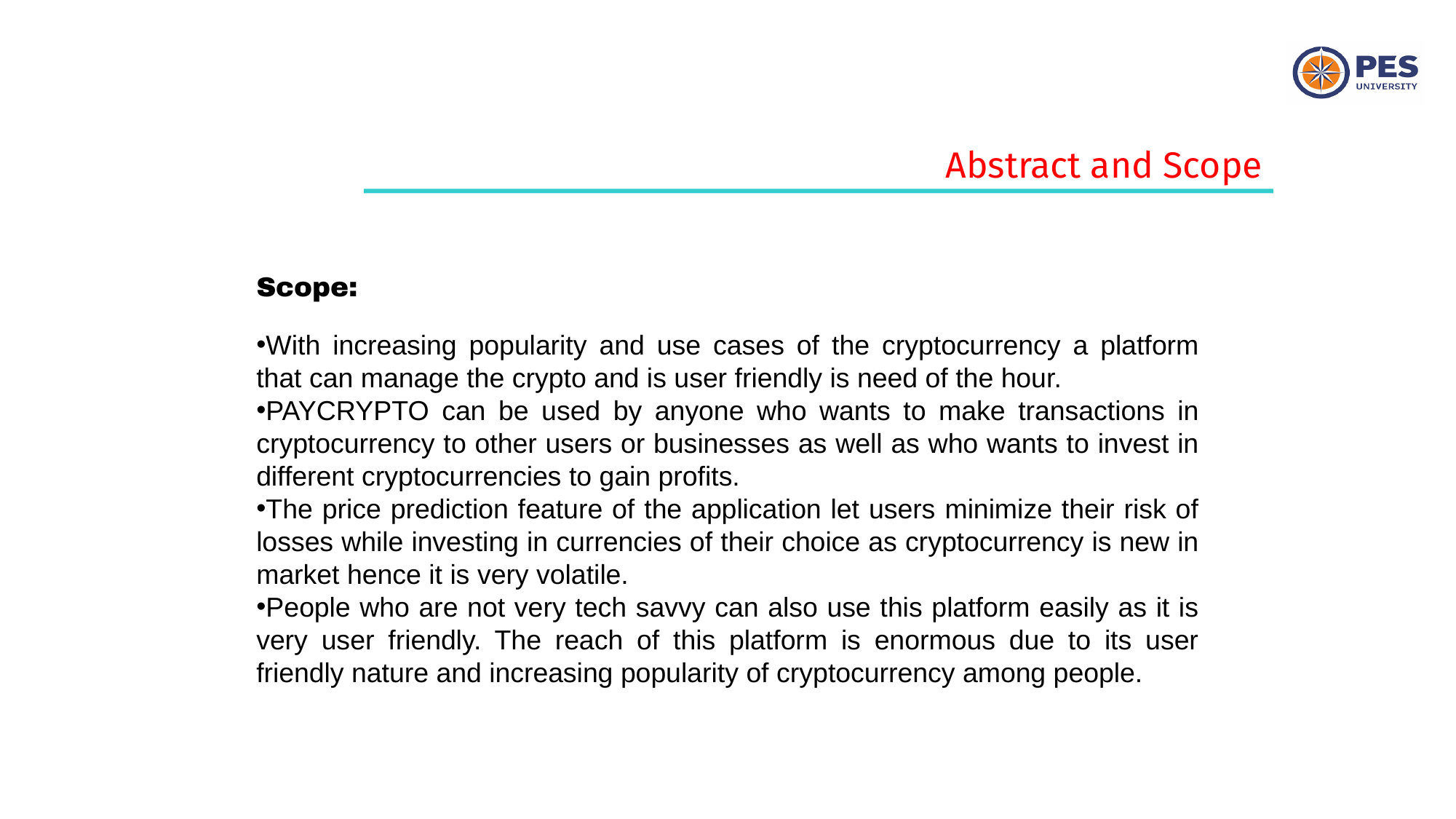

Abstract and Scope

Scope:

With increasing popularity and use cases of the cryptocurrency a platform that can manage the crypto and is user friendly is need of the hour.
PAYCRYPTO can be used by anyone who wants to make transactions in cryptocurrency to other users or businesses as well as who wants to invest in different cryptocurrencies to gain profits.
The price prediction feature of the application let users minimize their risk of losses while investing in currencies of their choice as cryptocurrency is new in market hence it is very volatile.
People who are not very tech savvy can also use this platform easily as it is very user friendly. The reach of this platform is enormous due to its user friendly nature and increasing popularity of cryptocurrency among people.